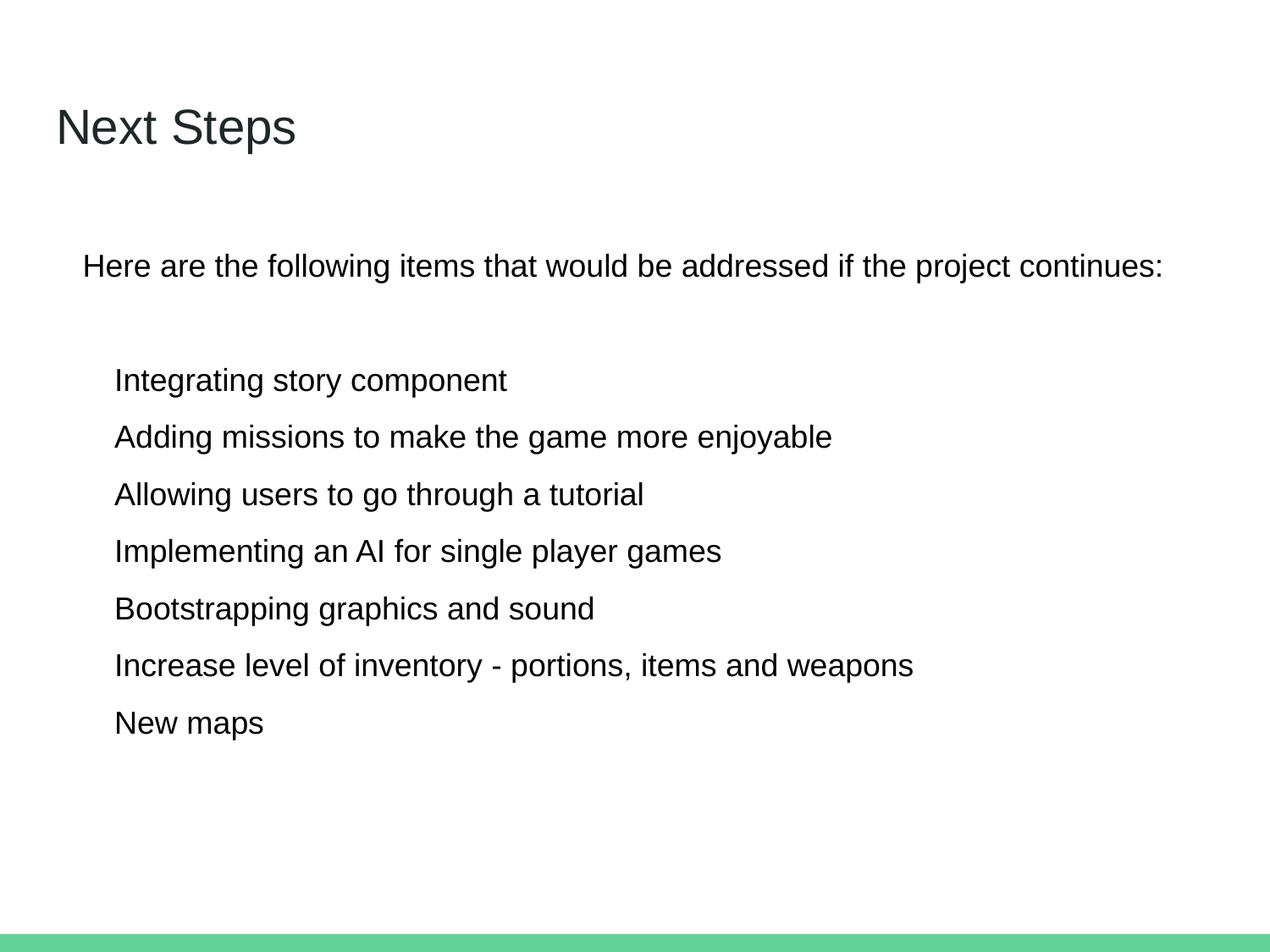

# Next Steps
Here are the following items that would be addressed if the project continues:

Integrating story component
Adding missions to make the game more enjoyable
Allowing users to go through a tutorial
Implementing an AI for single player games
Bootstrapping graphics and sound
Increase level of inventory - portions, items and weapons
New maps